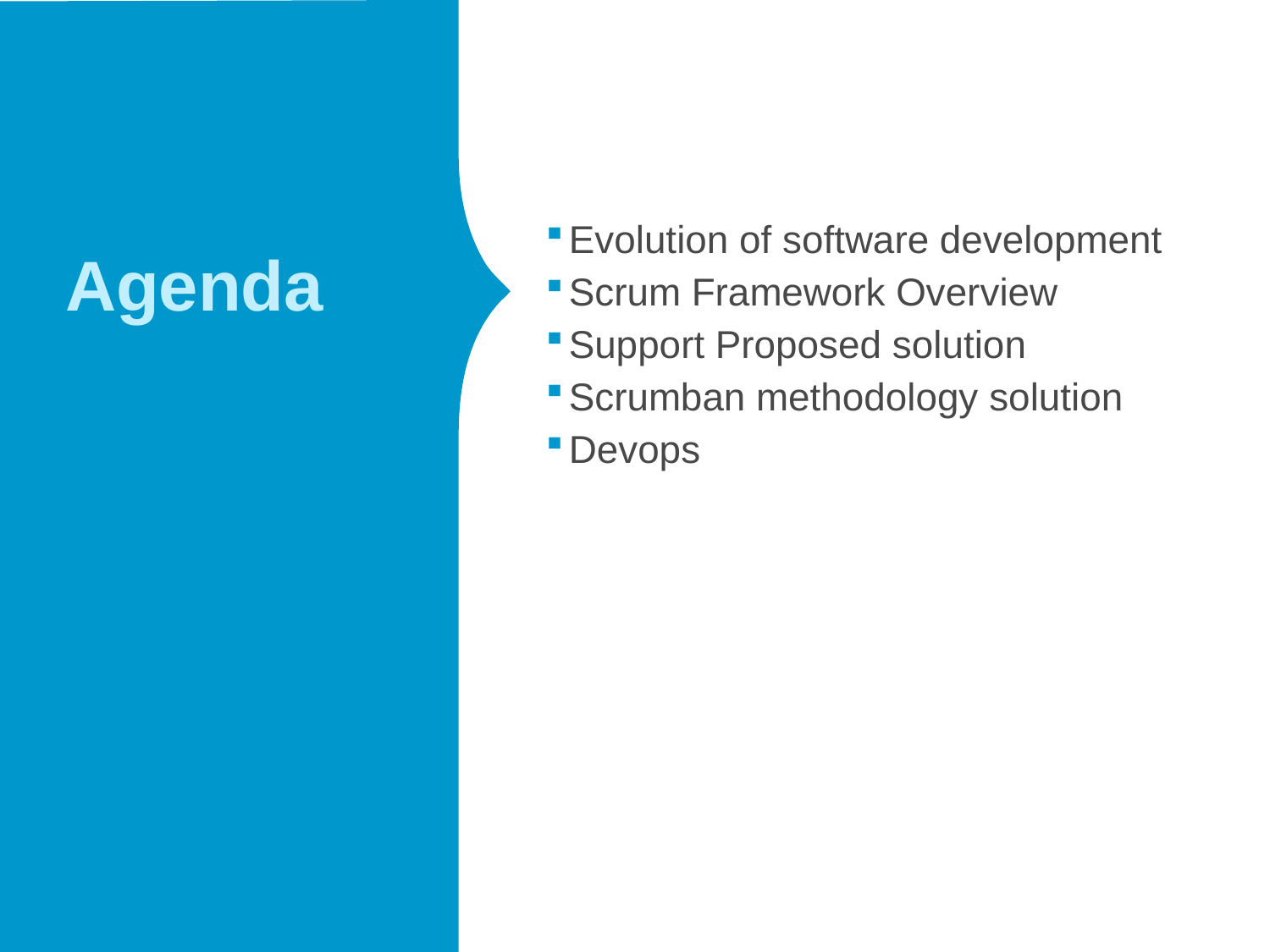

# Agenda
Evolution of software development
Scrum Framework Overview
Support Proposed solution
Scrumban methodology solution
Devops